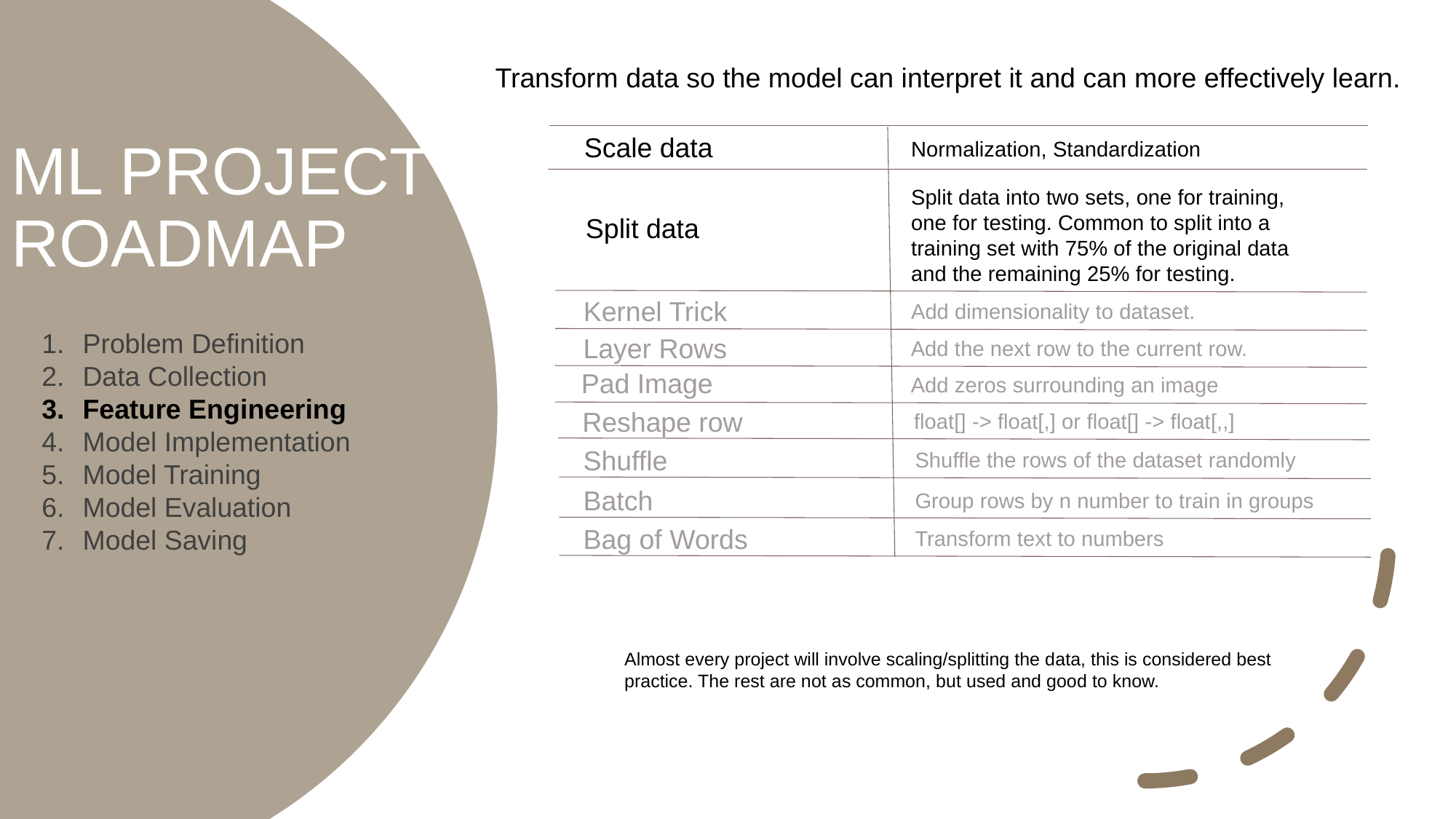

Transform data so the model can interpret it and can more effectively learn.

Scale data
Normalization, Standardization
# ML Project Roadmap
Split data into two sets, one for training, one for testing. Common to split into a training set with 75% of the original data and the remaining 25% for testing.
Split data
Kernel Trick
Add dimensionality to dataset.

Problem Definition
Data Collection
Feature Engineering
Model Implementation
Model Training
Model Evaluation
Model Saving

Layer Rows
Add the next row to the current row.
Pad Image
Add zeros surrounding an image
Reshape row
float[] -> float[,] or float[] -> float[,,]
Shuffle
Shuffle the rows of the dataset randomly
Batch
Group rows by n number to train in groups
Bag of Words
Transform text to numbers
Almost every project will involve scaling/splitting the data, this is considered best practice. The rest are not as common, but used and good to know.